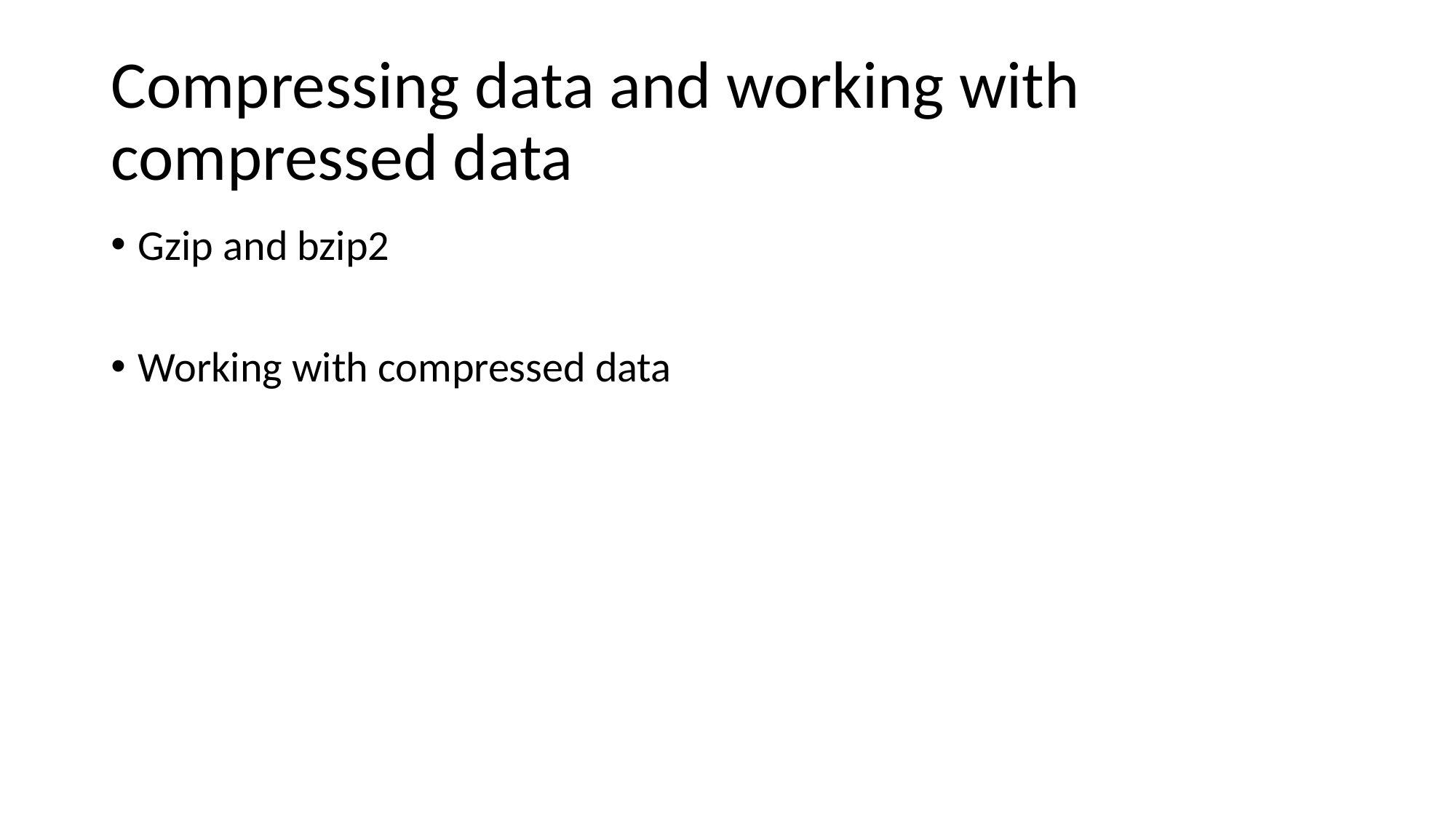

# Compressing data and working with compressed data
Gzip and bzip2

Working with compressed data